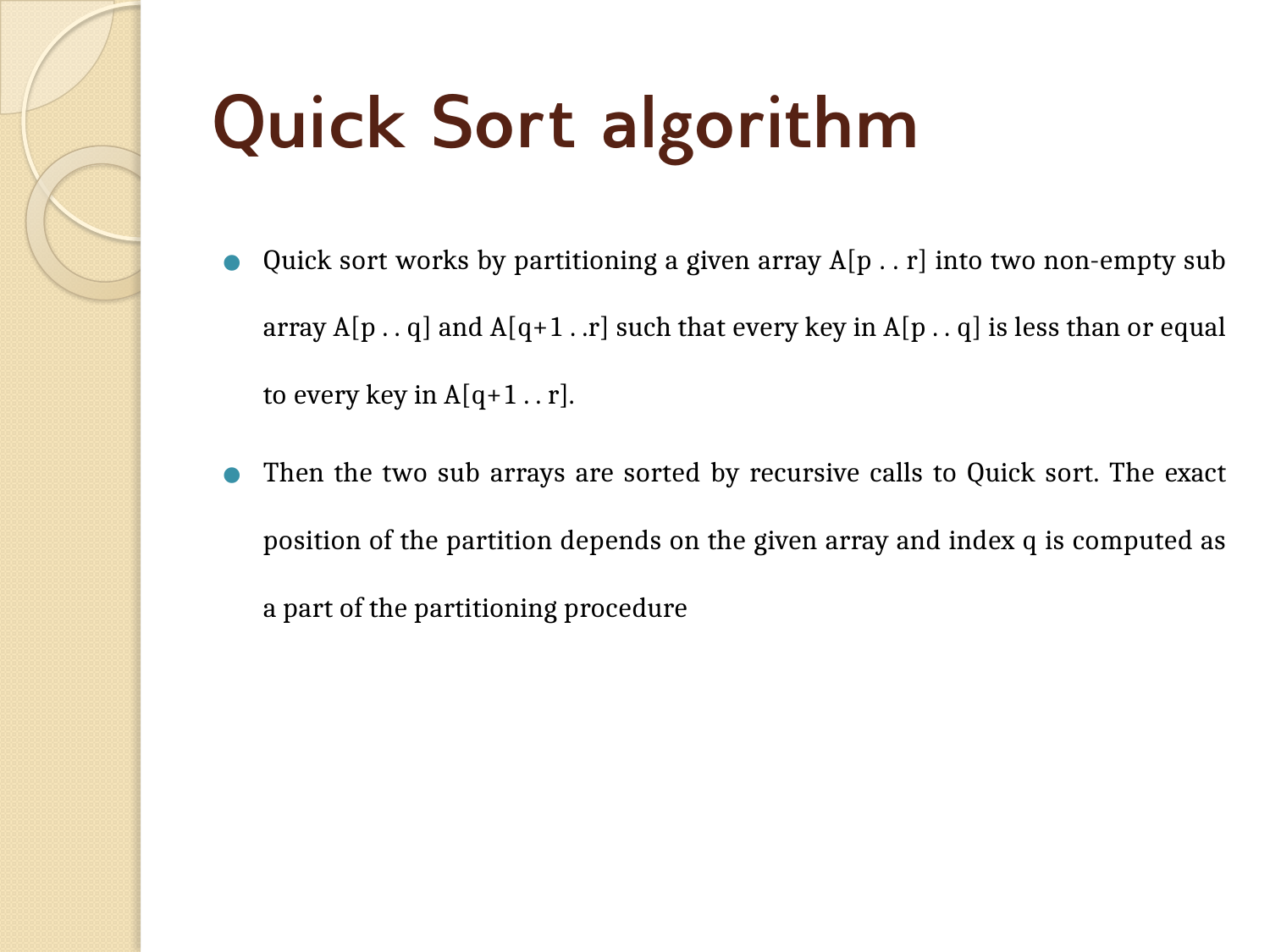

# Quick Sort algorithm
Quick sort works by partitioning a given array A[p . . r] into two non-empty sub array A[p . . q] and A[q+1 . .r] such that every key in A[p . . q] is less than or equal to every key in A[q+1 . . r].
Then the two sub arrays are sorted by recursive calls to Quick sort. The exact position of the partition depends on the given array and index q is computed as a part of the partitioning procedure